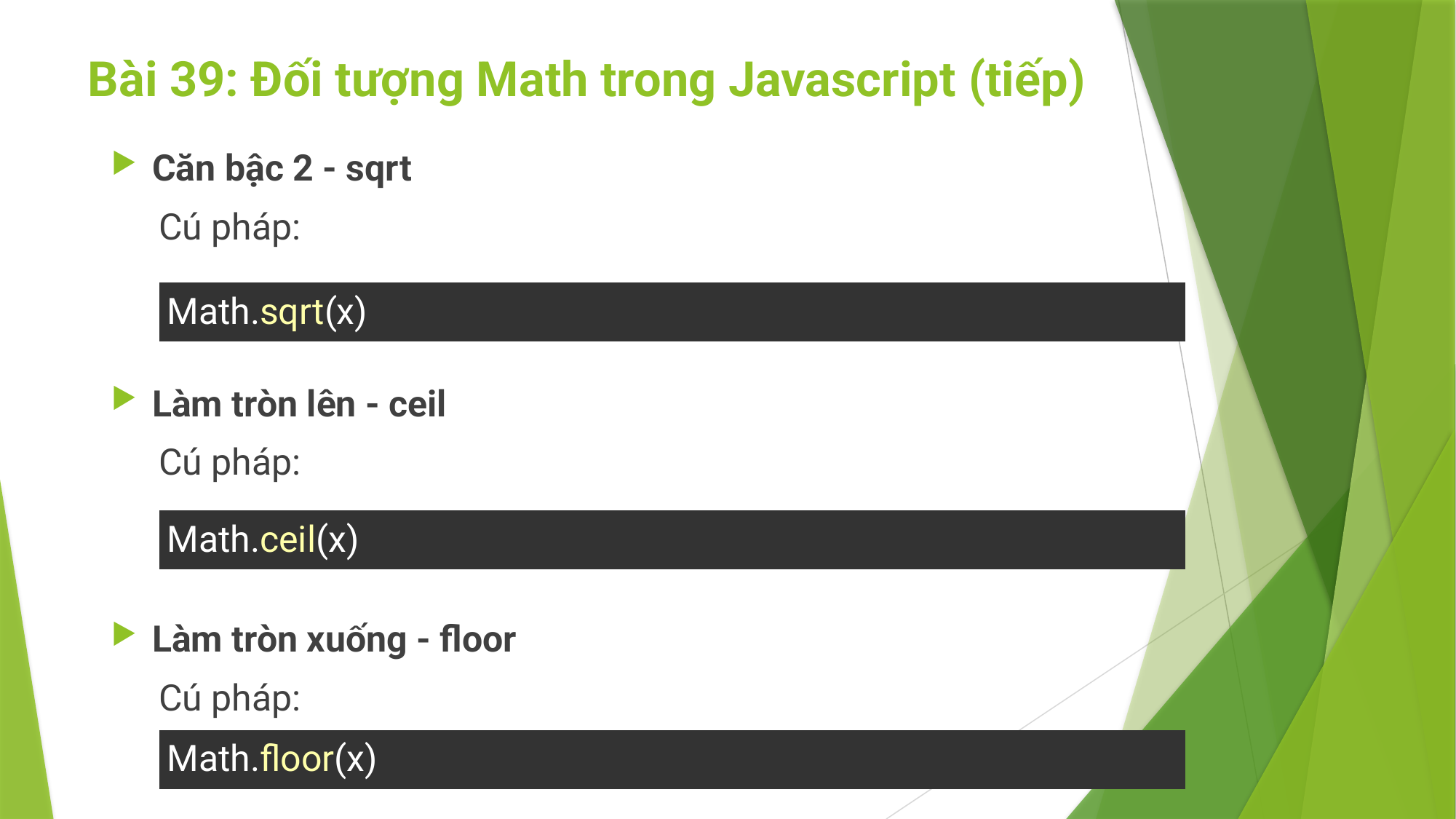

# Bài 39: Đối tượng Math trong Javascript (tiếp)
Căn bậc 2 - sqrt
Cú pháp:

Làm tròn lên - ceil
Cú pháp:

Làm tròn xuống - floor
Cú pháp:

| Math.sqrt(x) |
| --- |

| Math.ceil(x) |
| --- |
| Math.floor(x) |
| --- |